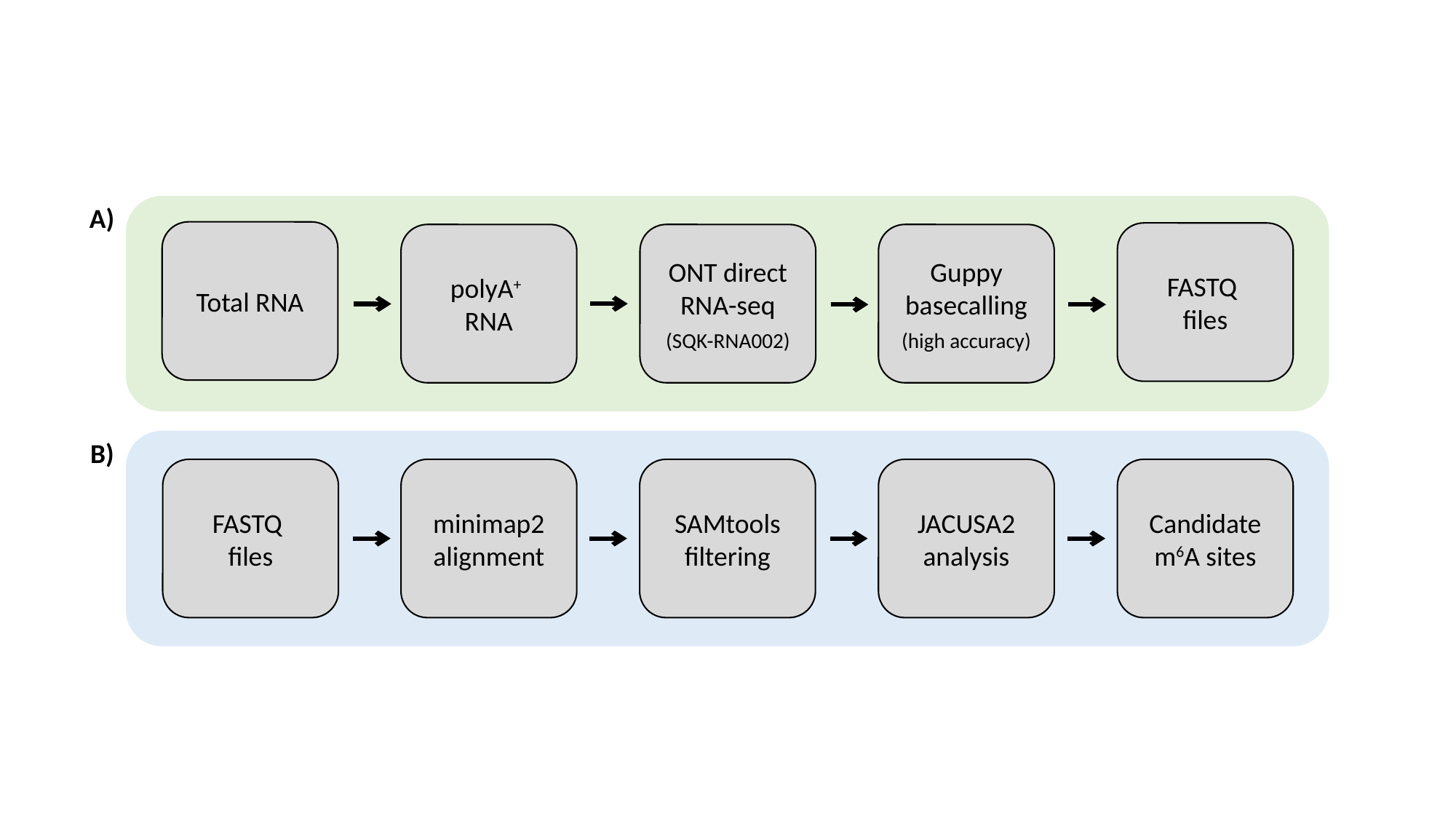

A)

Total RNA
FASTQ
files
polyA+
RNA
Guppy basecalling

(high accuracy)
ONT direct RNA-seq

(SQK-RNA002)
B)

FASTQ
files
minimap2
alignment
SAMtools filtering
JACUSA2
analysis
Candidate m6A sites